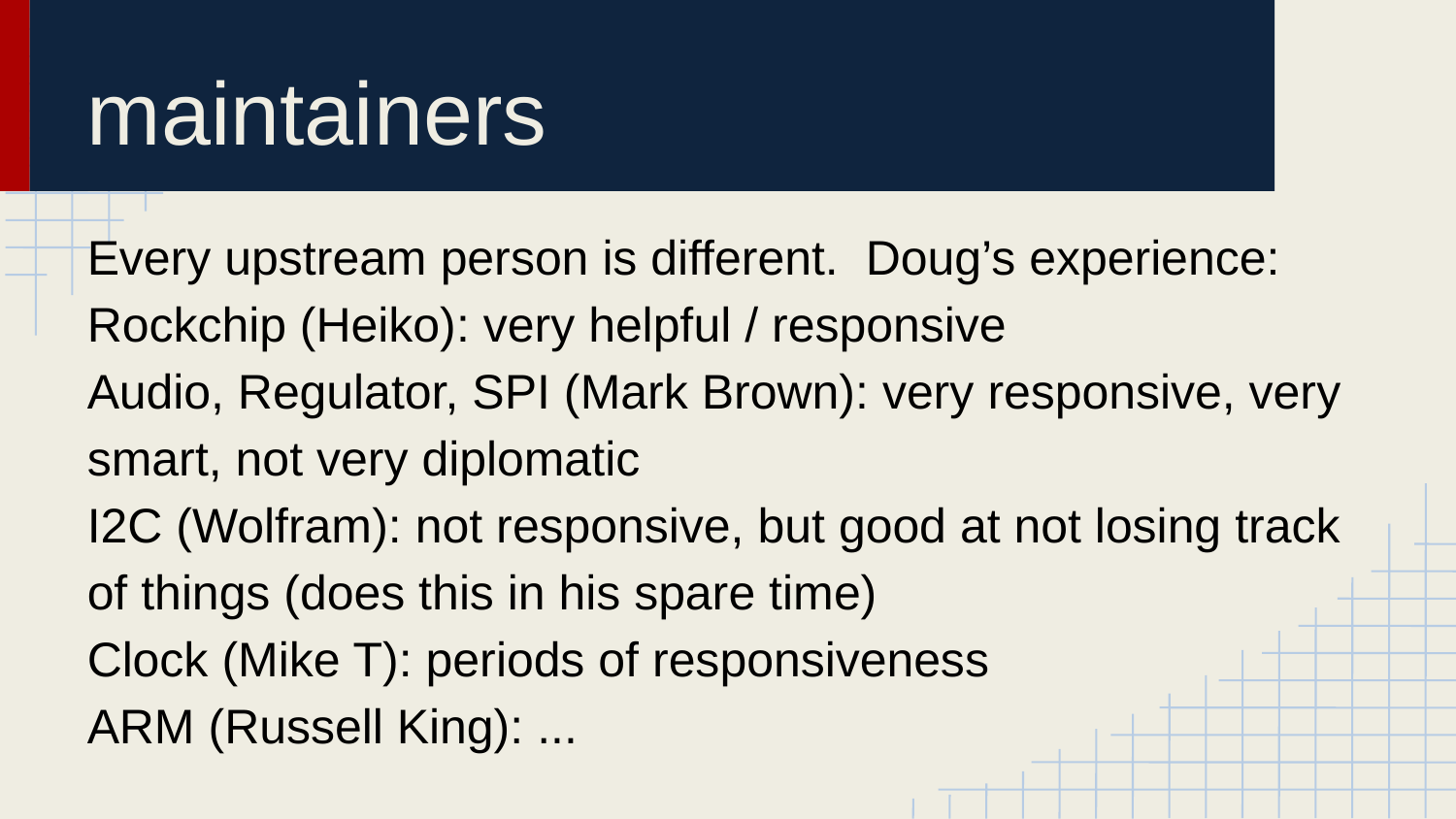

maintainers
Every upstream person is different.  Doug’s experience:
Rockchip (Heiko): very helpful / responsive
Audio, Regulator, SPI (Mark Brown): very responsive, very smart, not very diplomatic
I2C (Wolfram): not responsive, but good at not losing track of things (does this in his spare time)
Clock (Mike T): periods of responsiveness
ARM (Russell King): ...